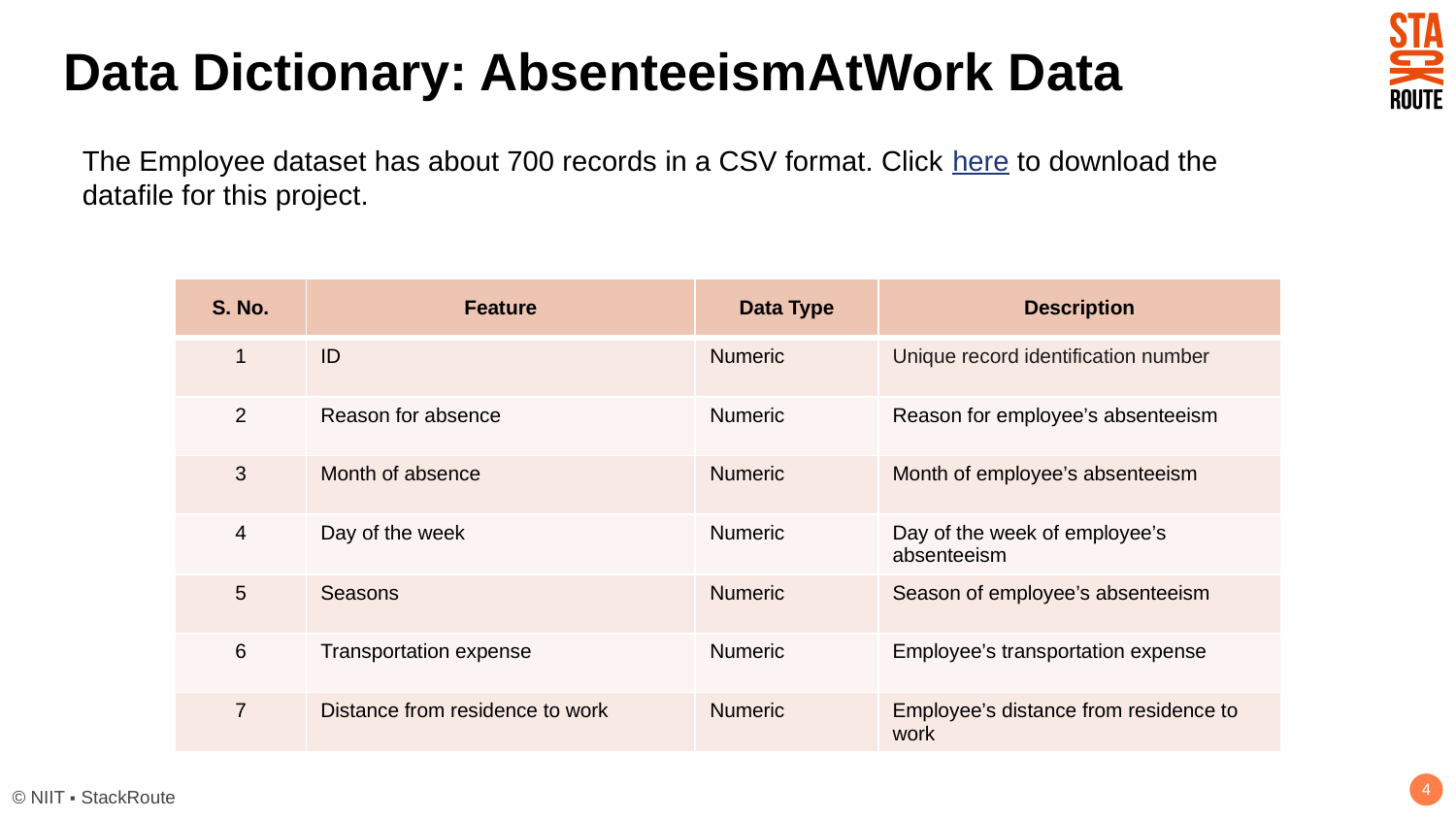

# Data Dictionary: AbsenteeismAtWork Data
The Employee dataset has about 700 records in a CSV format. Click here to download the datafile for this project.

| S. No. | Feature | Data Type | Description |
| --- | --- | --- | --- |
| 1 | ID | Numeric | Unique record identification number |
| 2 | Reason for absence | Numeric | Reason for employee’s absenteeism |
| 3 | Month of absence | Numeric | Month of employee’s absenteeism |
| 4 | Day of the week | Numeric | Day of the week of employee’s absenteeism |
| 5 | Seasons | Numeric | Season of employee’s absenteeism |
| 6 | Transportation expense | Numeric | Employee’s transportation expense |
| 7 | Distance from residence to work | Numeric | Employee’s distance from residence to work |